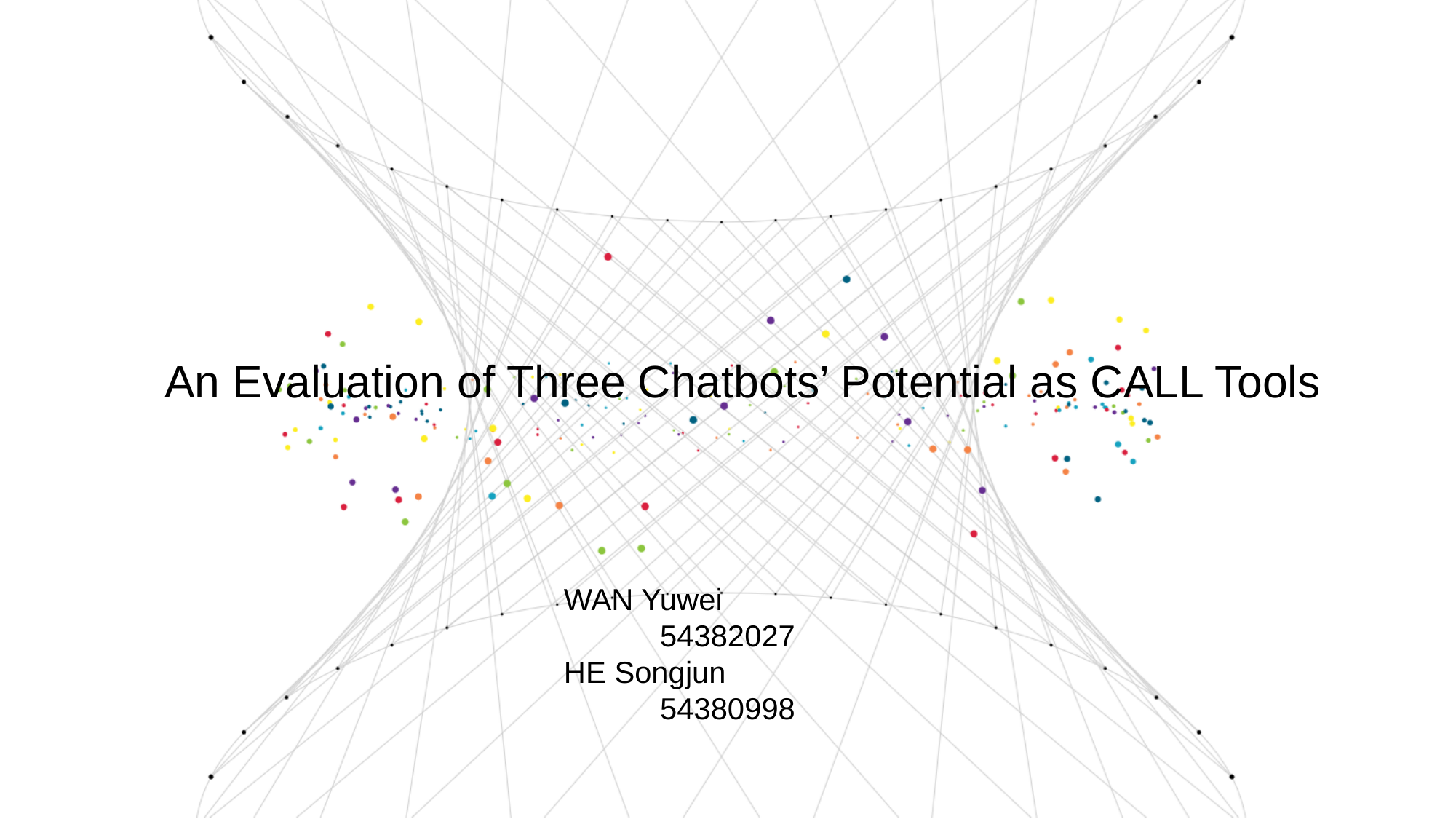

An Evaluation of Three Chatbots’ Potential as CALL Tools
WAN Yuwei		54382027
HE Songjun 		54380998